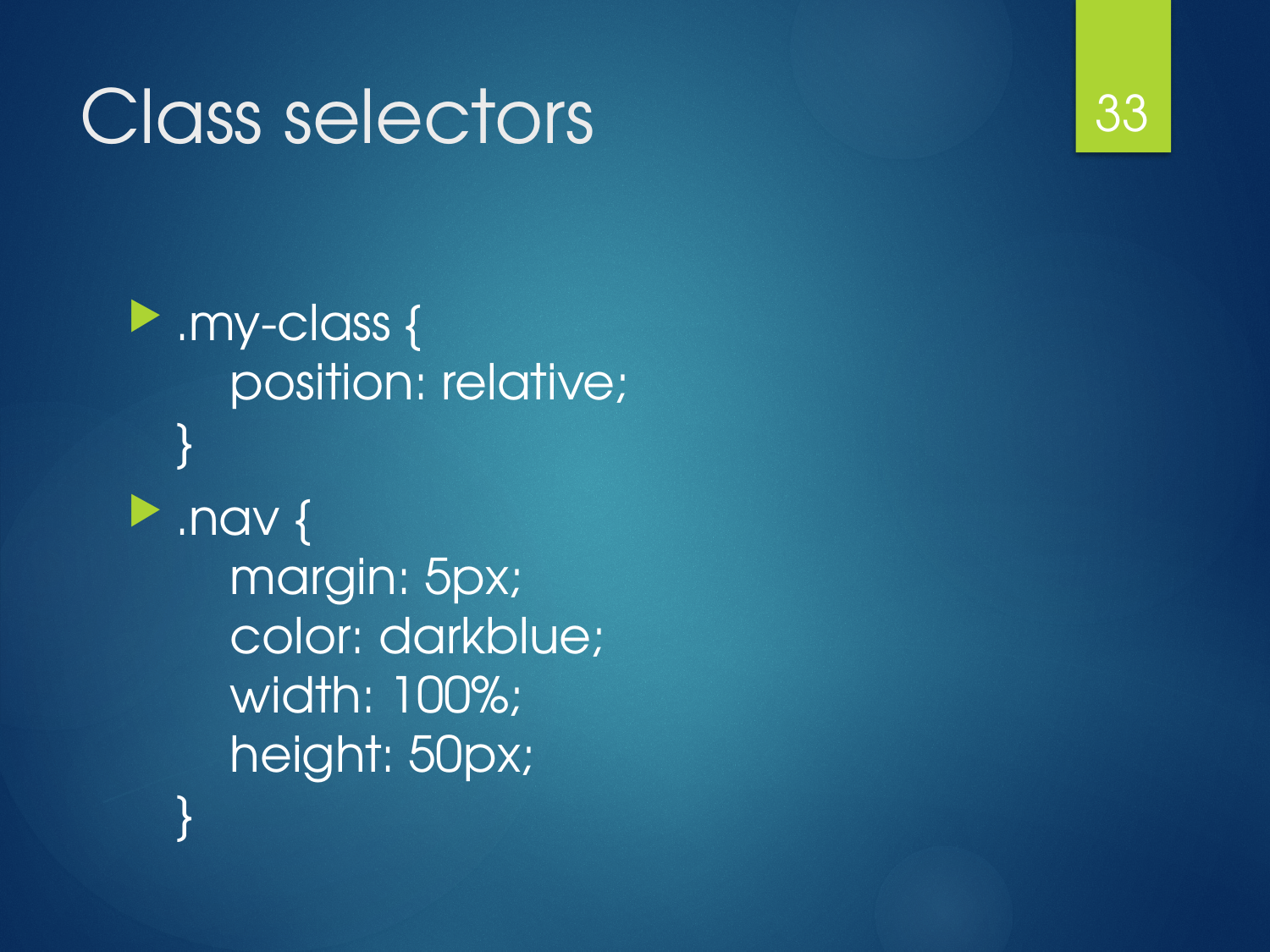

33
# Class selectors
.my-class {
    position: relative;
}
.nav {
    margin: 5px;
    color: darkblue;
    width: 100%;
    height: 50px;
}